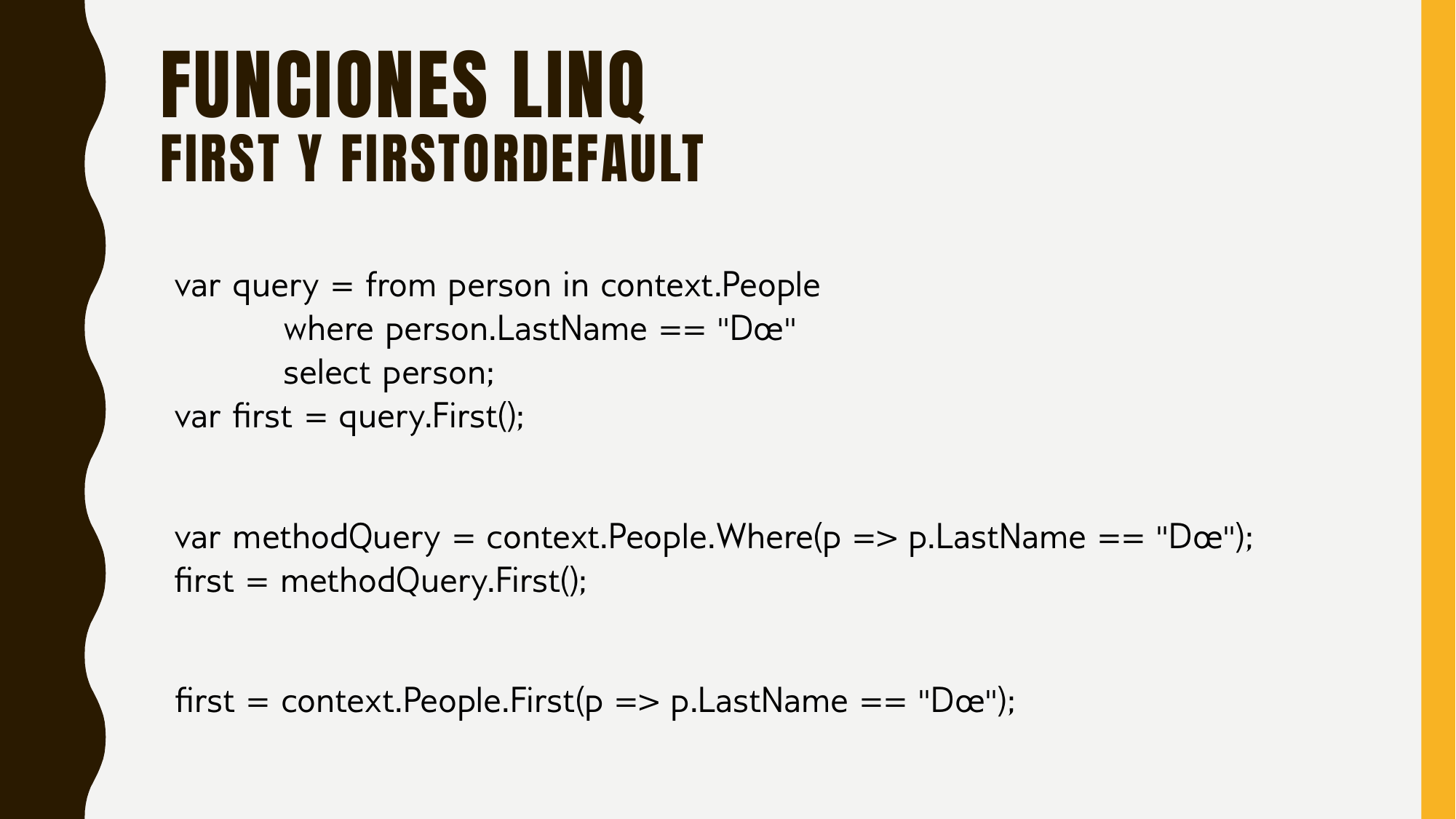

# Funciones linq first y firstordefault
var query = from person in context.People 	where person.LastName == "Doe"
	select person;
var first = query.First();
var methodQuery = context.People.Where(p => p.LastName == "Doe"); first = methodQuery.First();
first = context.People.First(p => p.LastName == "Doe");